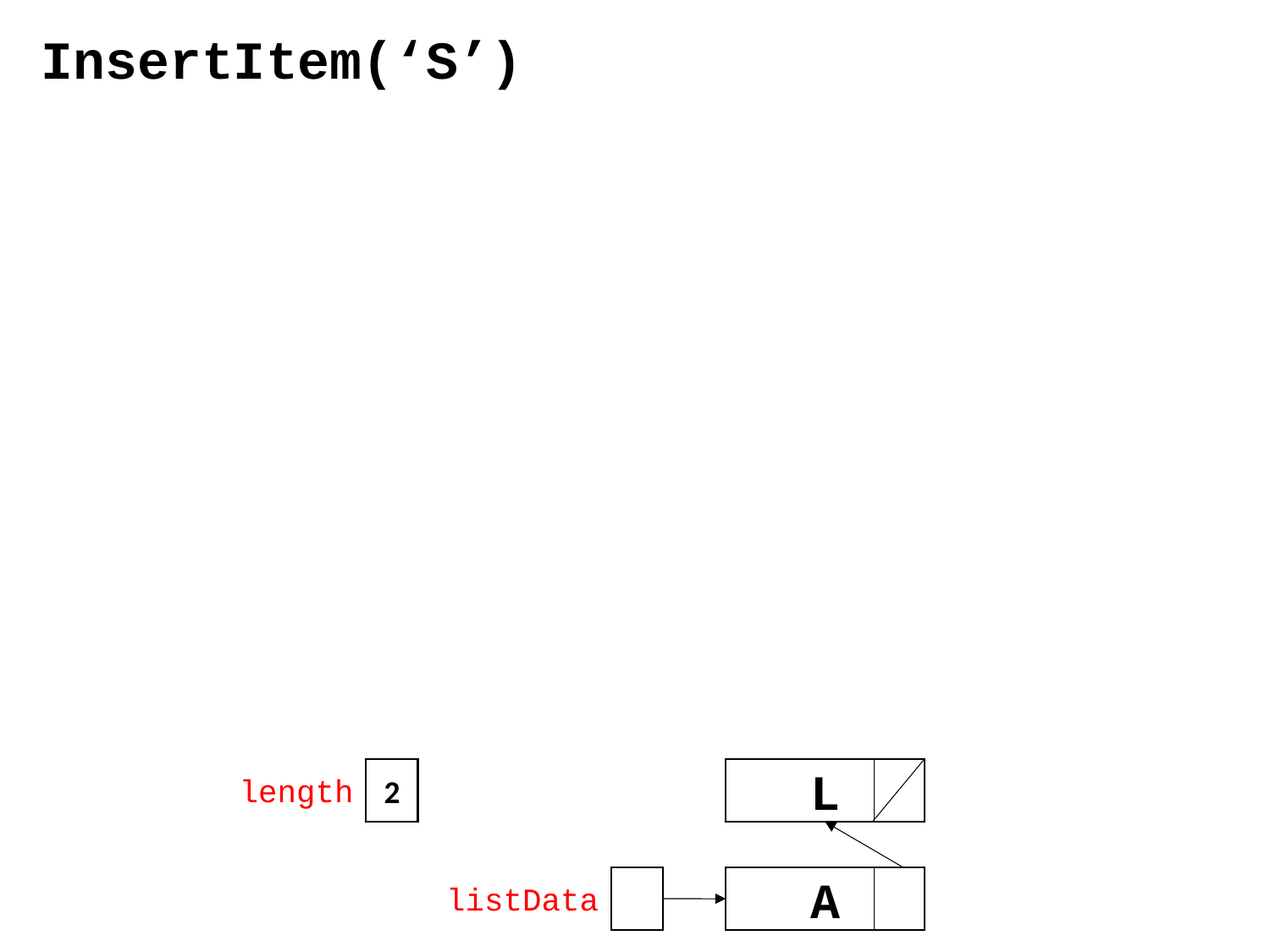

# InsertItem(‘S’)

2
L
length

A
listData